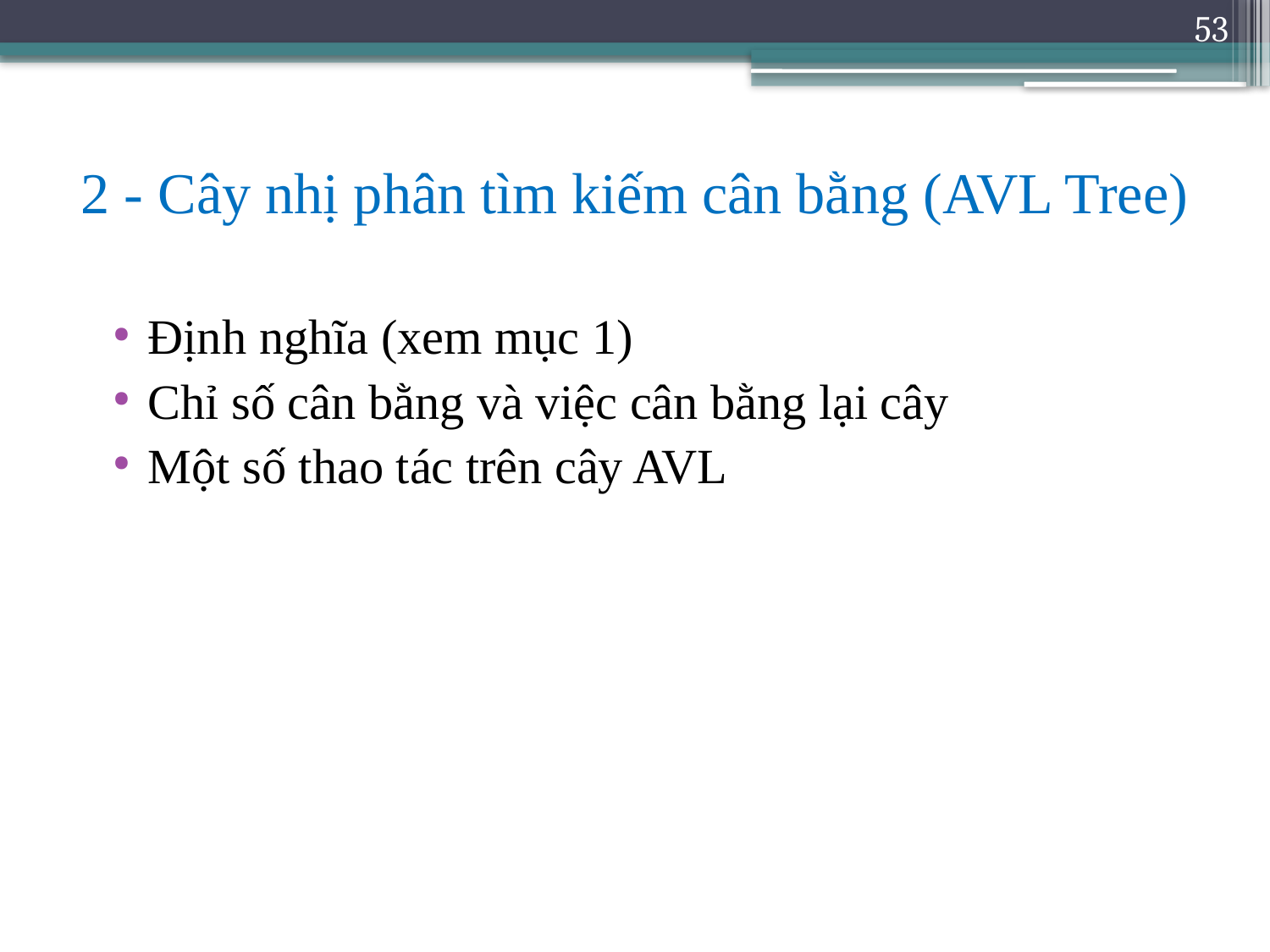

53
# 2 - Cây nhị phân tìm kiếm cân bằng (AVL Tree)
Định nghĩa (xem mục 1)
Chỉ số cân bằng và việc cân bằng lại cây
Một số thao tác trên cây AVL